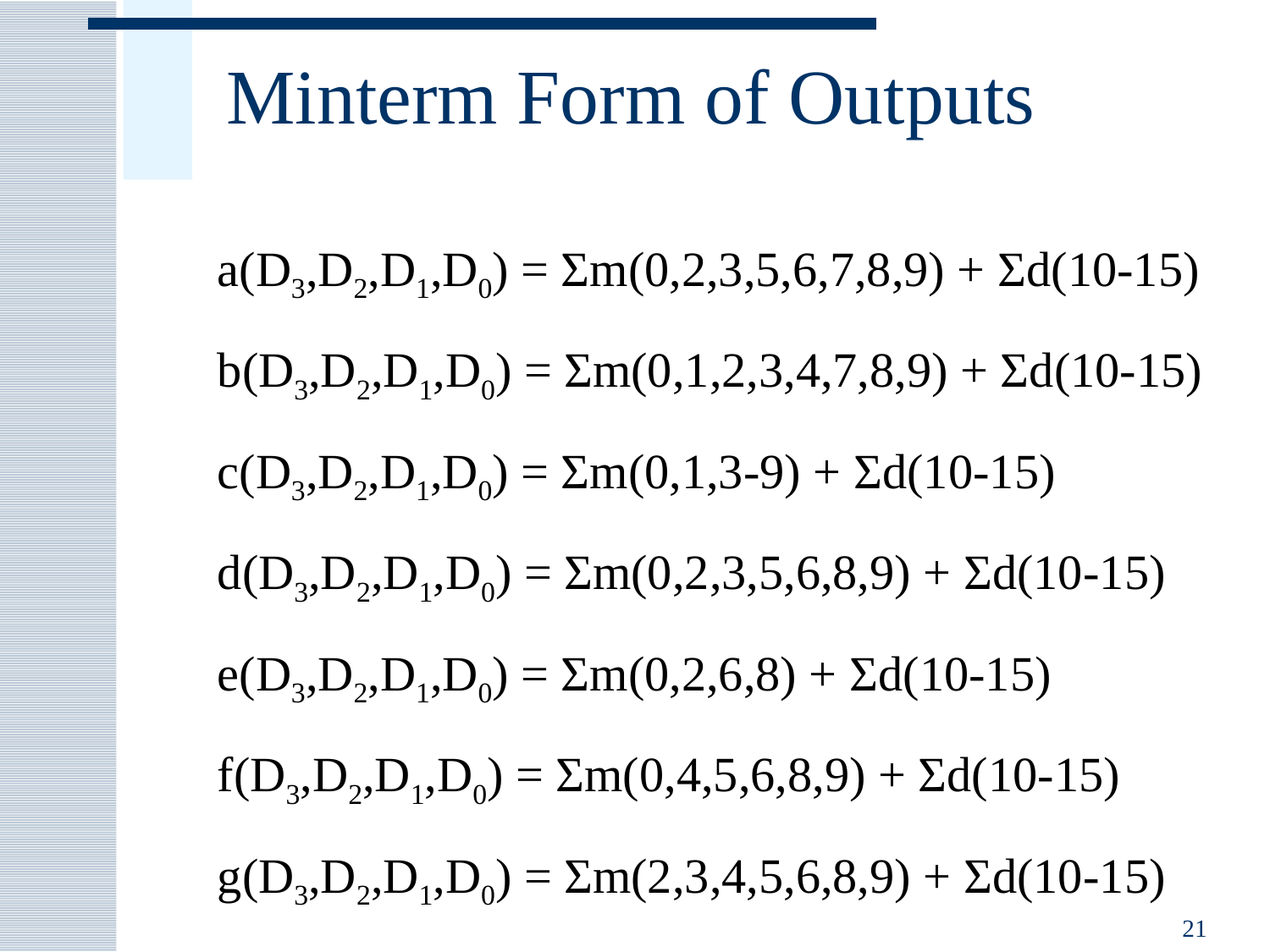

# Minterm Form of Outputs
a(D3,D2,D1,D0) = Σm(0,2,3,5,6,7,8,9) + Σd(10-15)
b(D3,D2,D1,D0) = Σm(0,1,2,3,4,7,8,9) + Σd(10-15)
c(D3,D2,D1,D0) = Σm(0,1,3-9) + Σd(10-15)
d(D3,D2,D1,D0) = Σm(0,2,3,5,6,8,9) + Σd(10-15)
e(D3,D2,D1,D0) = Σm(0,2,6,8) + Σd(10-15)
f(D3,D2,D1,D0) = Σm(0,4,5,6,8,9) + Σd(10-15)
g(D3,D2,D1,D0) = Σm(2,3,4,5,6,8,9) + Σd(10-15)

21